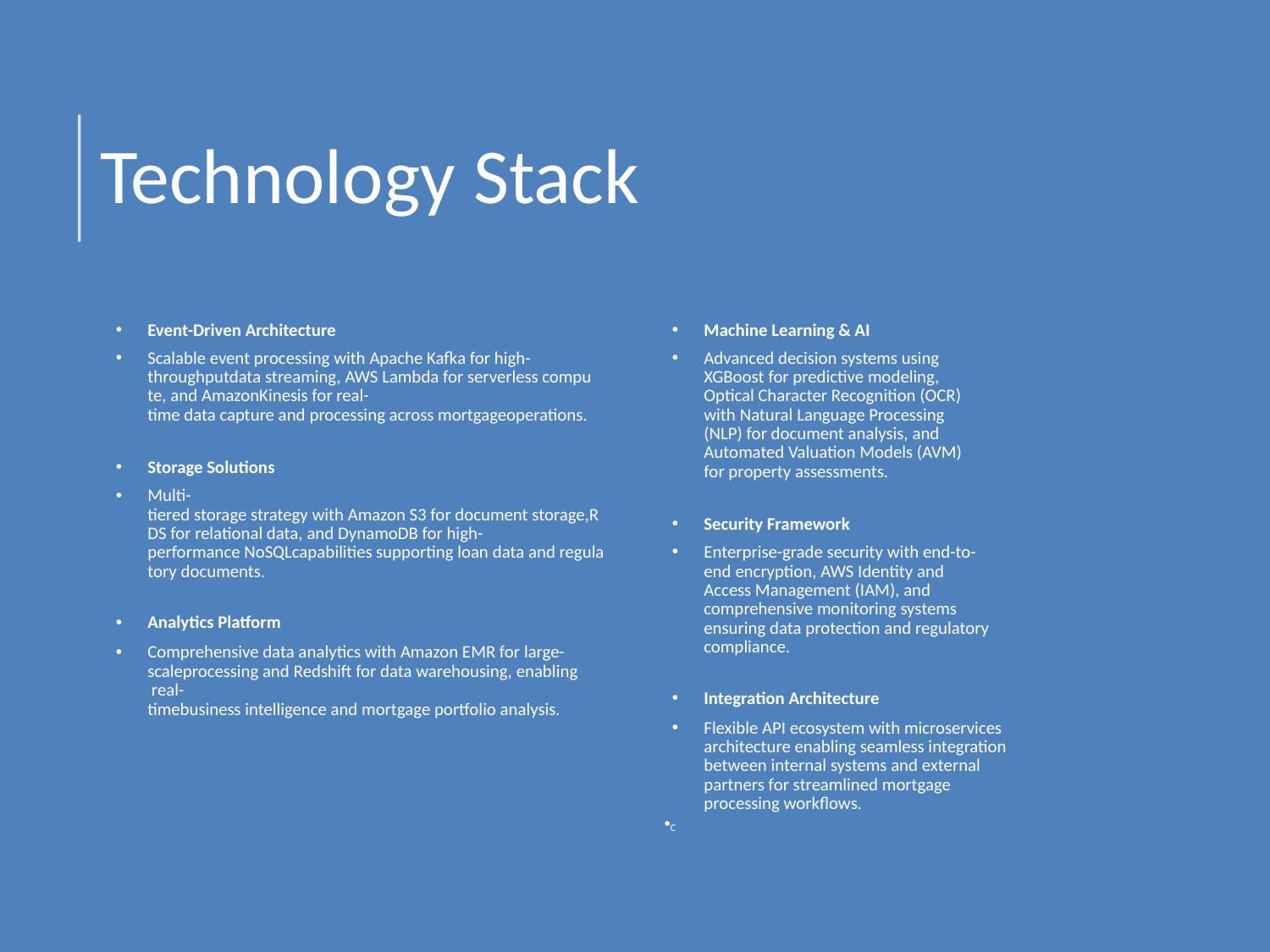

# Technology Stack
Event-Driven Architecture
Scalable event processing with Apache Kafka for high-throughputdata streaming, AWS Lambda for serverless compute, and AmazonKinesis for real-time data capture and processing across mortgageoperations.

Storage Solutions
Multi-tiered storage strategy with Amazon S3 for document storage,RDS for relational data, and DynamoDB for high-performance NoSQLcapabilities supporting loan data and regulatory documents.

Analytics Platform
Comprehensive data analytics with Amazon EMR for large-scaleprocessing and Redshift for data warehousing, enabling real-timebusiness intelligence and mortgage portfolio analysis.

Machine Learning & AI
Advanced decision systems using XGBoost for predictive modeling, Optical Character Recognition (OCR) with Natural Language Processing (NLP) for document analysis, and Automated Valuation Models (AVM) for property assessments.

Security Framework
Enterprise-grade security with end-to-end encryption, AWS Identity and Access Management (IAM), and comprehensive monitoring systems ensuring data protection and regulatory compliance.

Integration Architecture
Flexible API ecosystem with microservices architecture enabling seamless integration between internal systems and external partners for streamlined mortgage processing workflows.
C